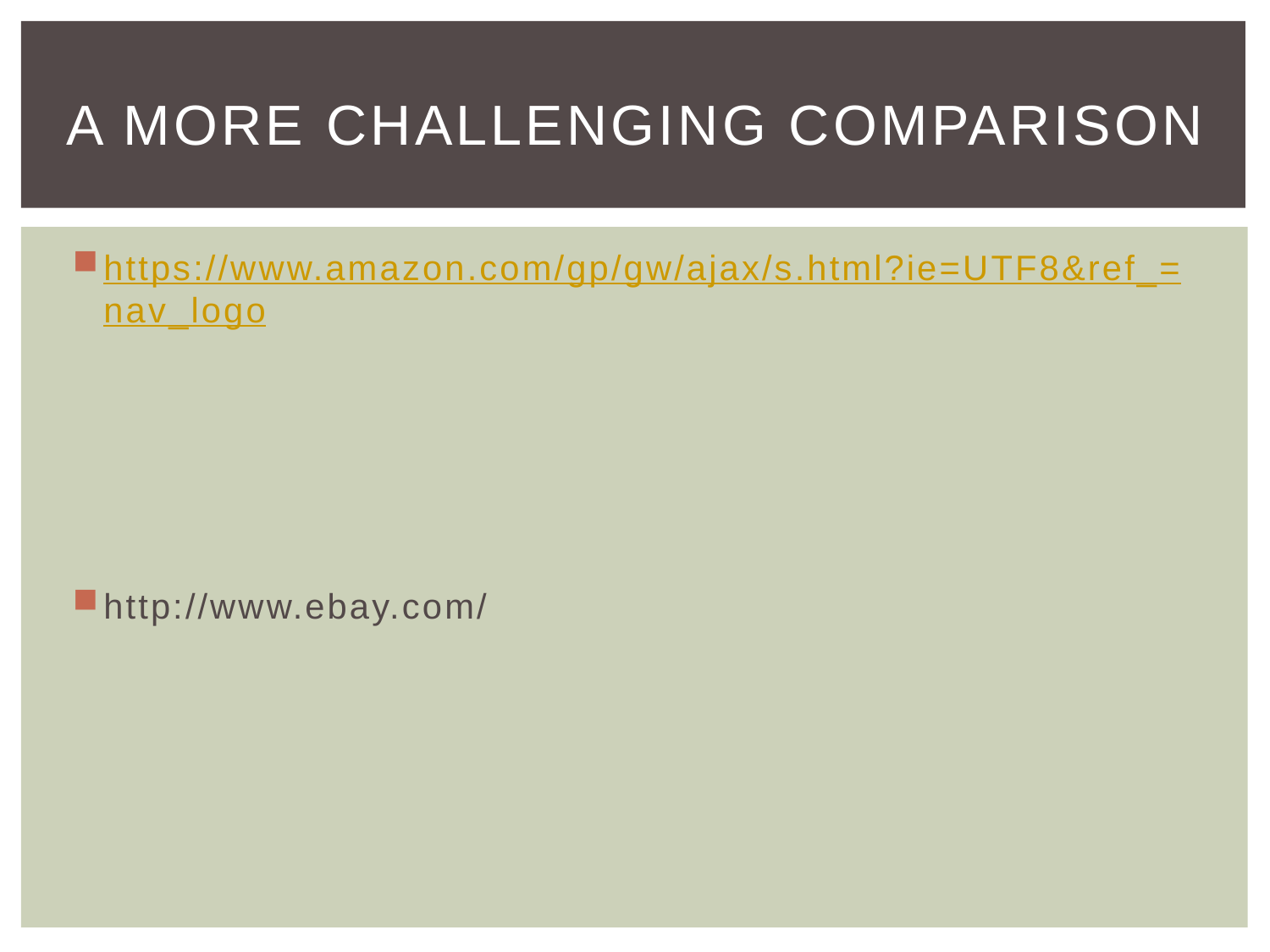

# A more challenging comparison
https://www.amazon.com/gp/gw/ajax/s.html?ie=UTF8&ref_=nav_logo

http://www.ebay.com/